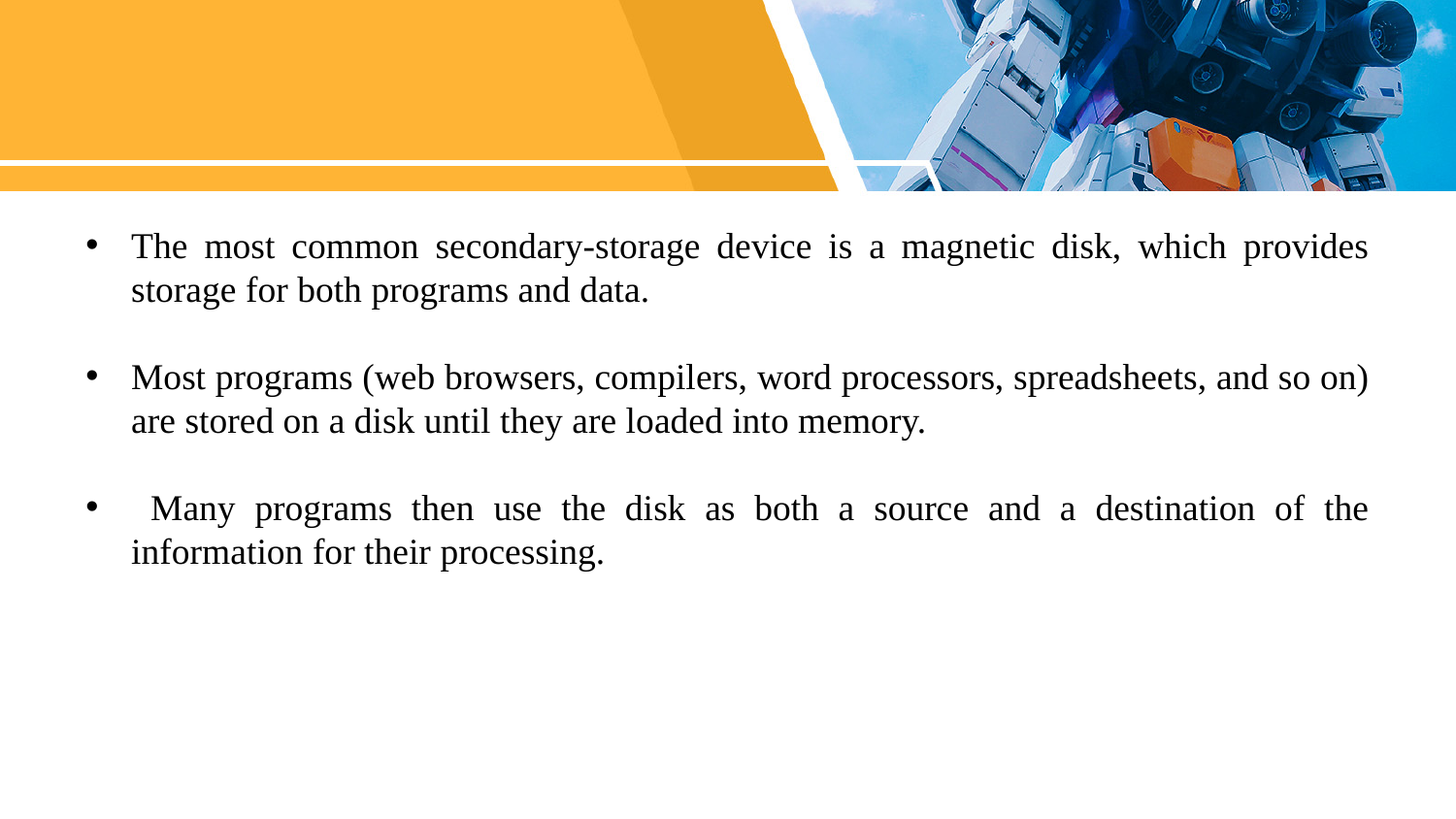

The most common secondary-storage device is a magnetic disk, which provides storage for both programs and data.

Most programs (web browsers, compilers, word processors, spreadsheets, and so on) are stored on a disk until they are loaded into memory.

 Many programs then use the disk as both a source and a destination of the information for their processing.